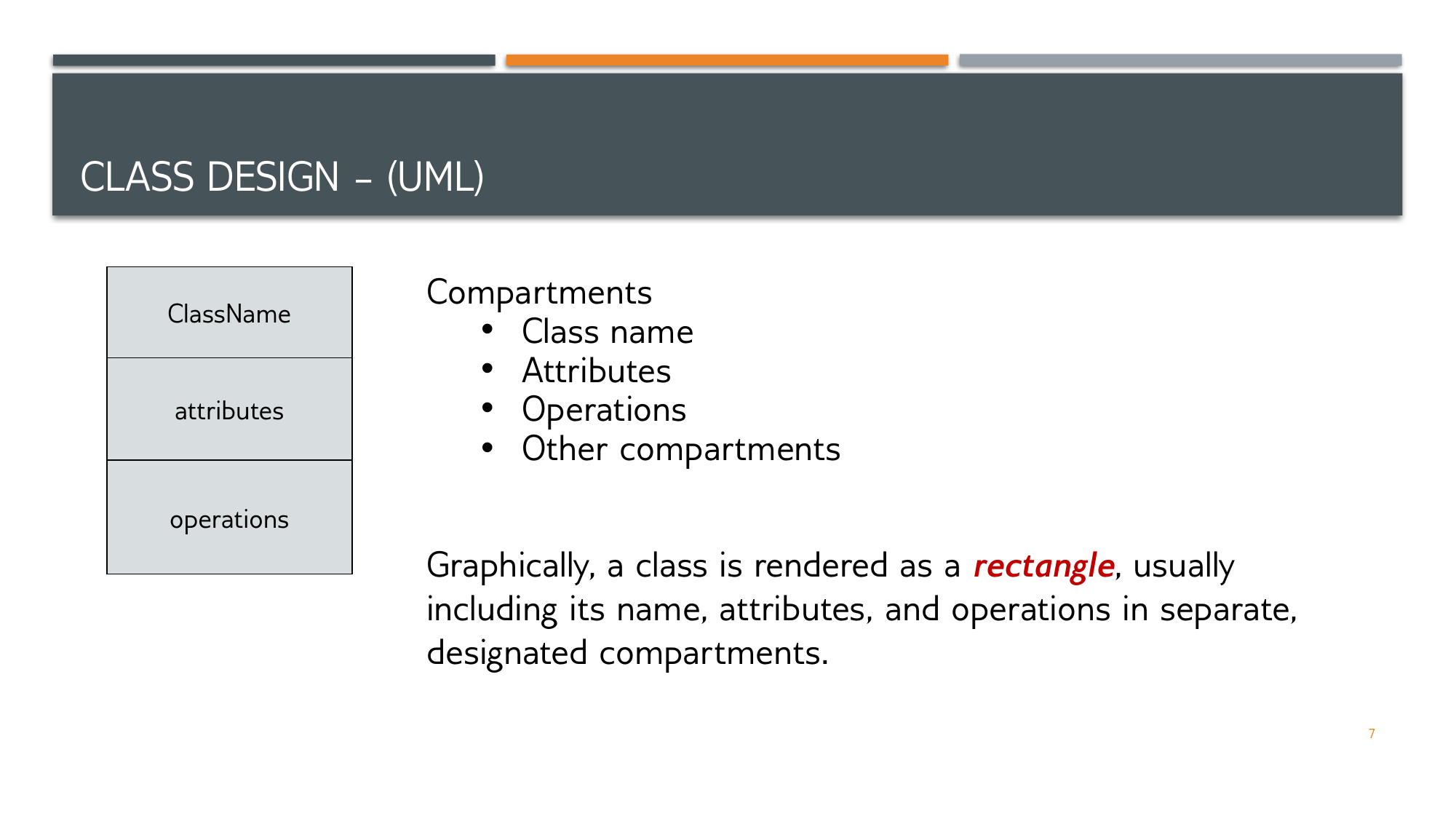

# CLASS Design – (UML)
ClassName
attributes
operations
Compartments
Class name
Attributes
Operations
Other compartments

Graphically, a class is rendered as a rectangle, usually including its name, attributes, and operations in separate, designated compartments.
7